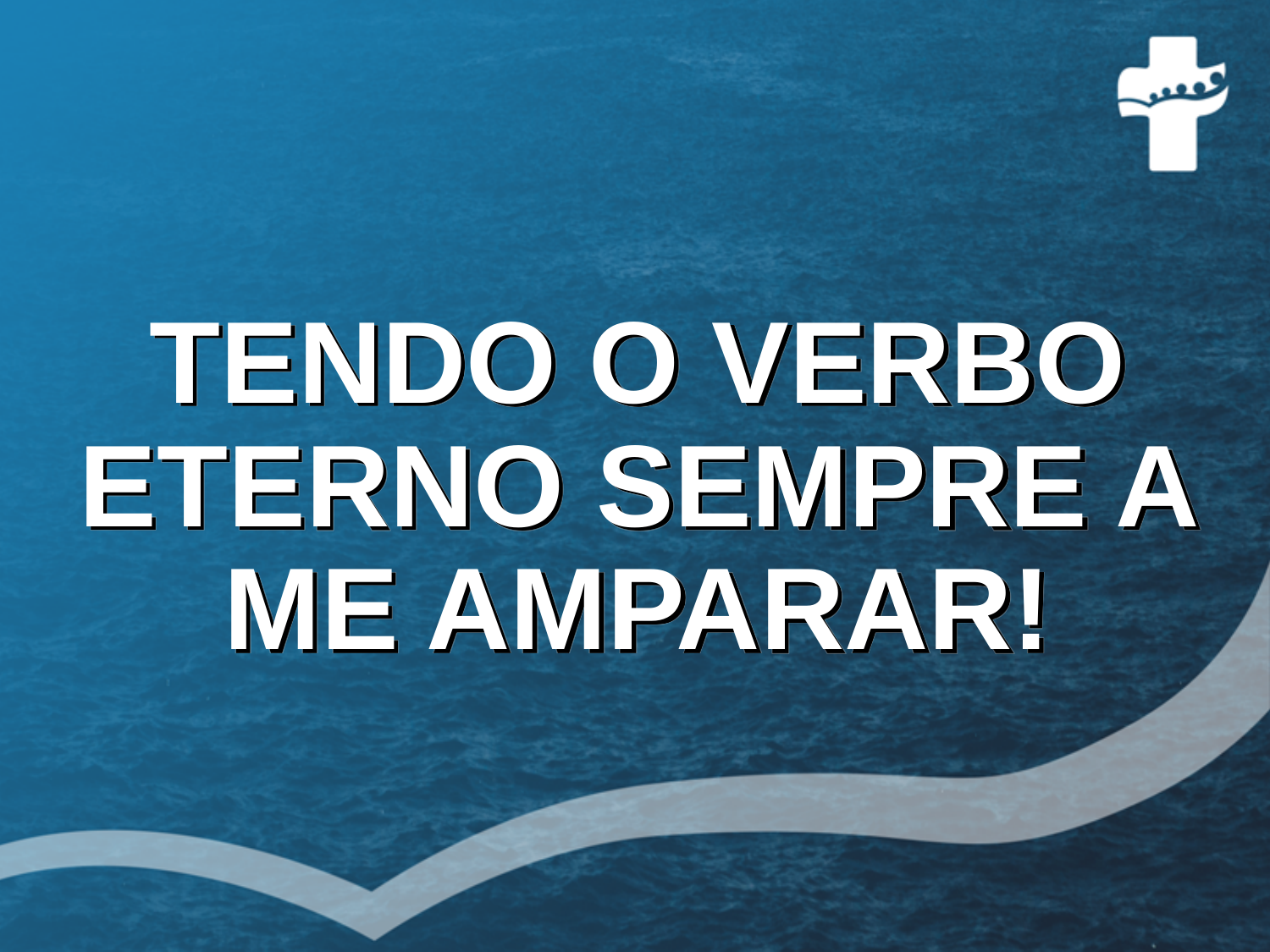

# TENDO O VERBO ETERNO SEMPRE A ME AMPARAR!